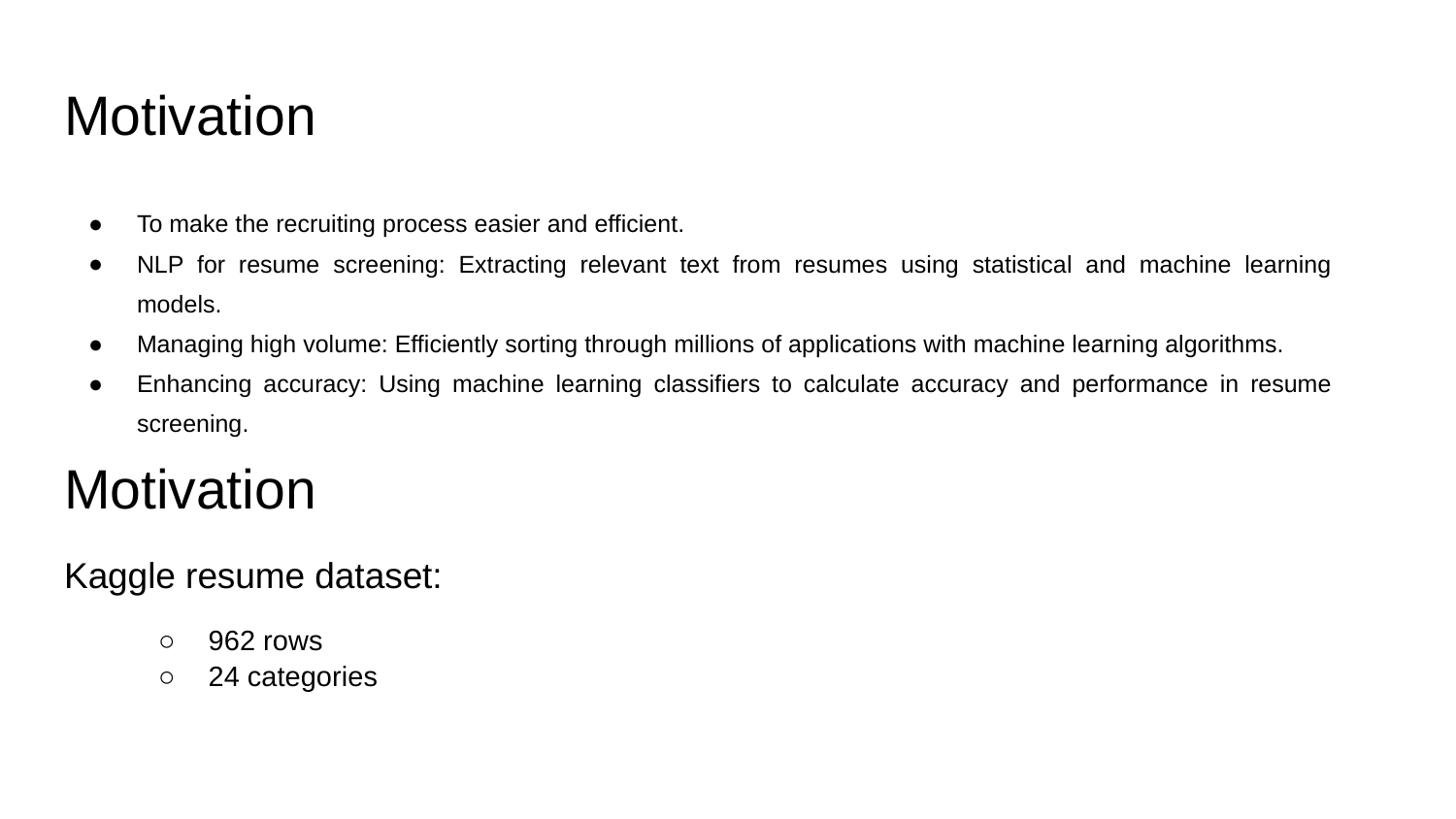

# Motivation
To make the recruiting process easier and efficient.
NLP for resume screening: Extracting relevant text from resumes using statistical and machine learning models.
Managing high volume: Efficiently sorting through millions of applications with machine learning algorithms.
Enhancing accuracy: Using machine learning classifiers to calculate accuracy and performance in resume screening.
Motivation
Kaggle resume dataset:
962 rows
24 categories